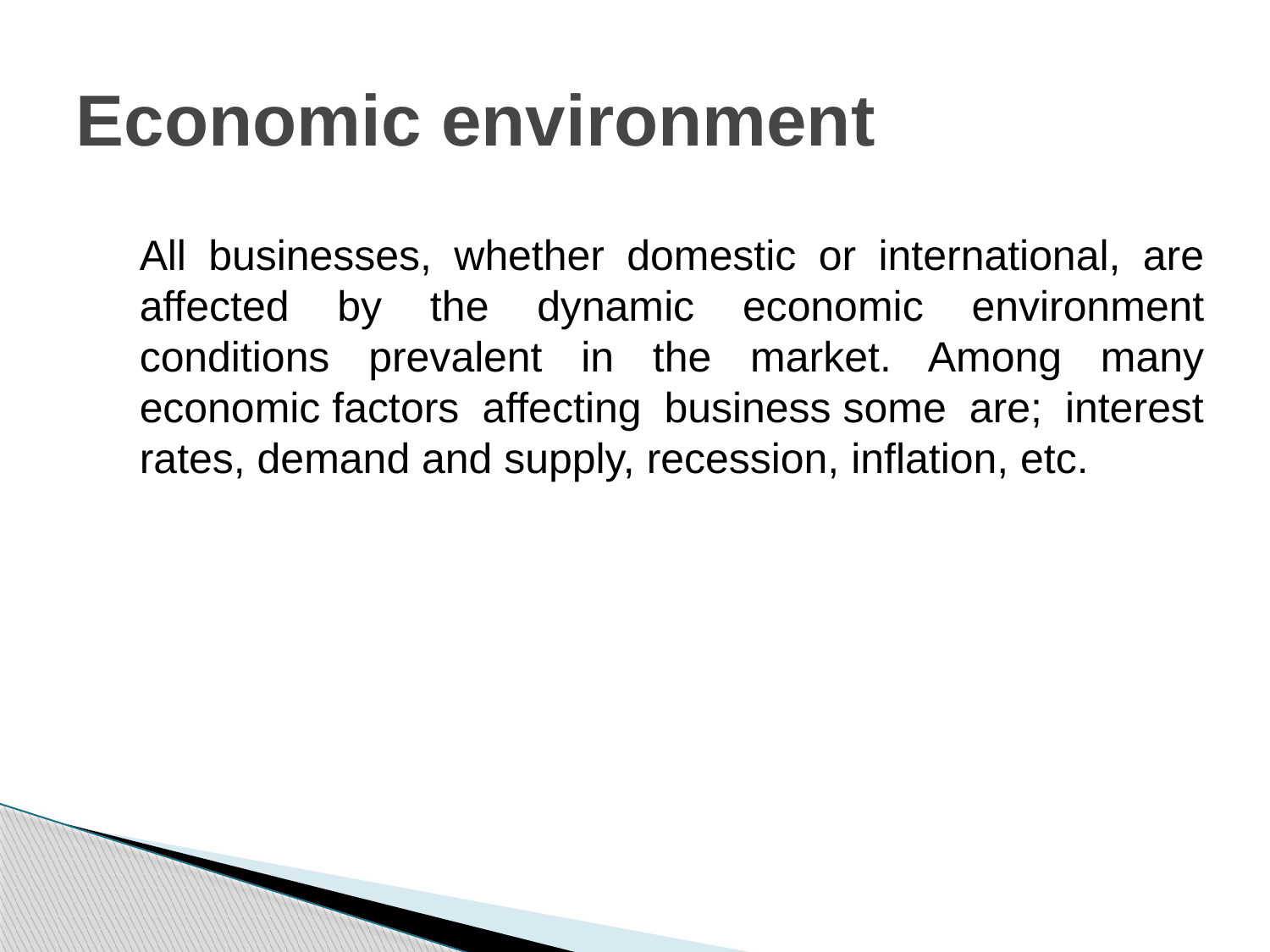

# Economic environment
All businesses, whether domestic or international, are affected by the dynamic economic environment conditions prevalent in the market. Among many economic factors affecting business some are; interest rates, demand and supply, recession, inflation, etc.